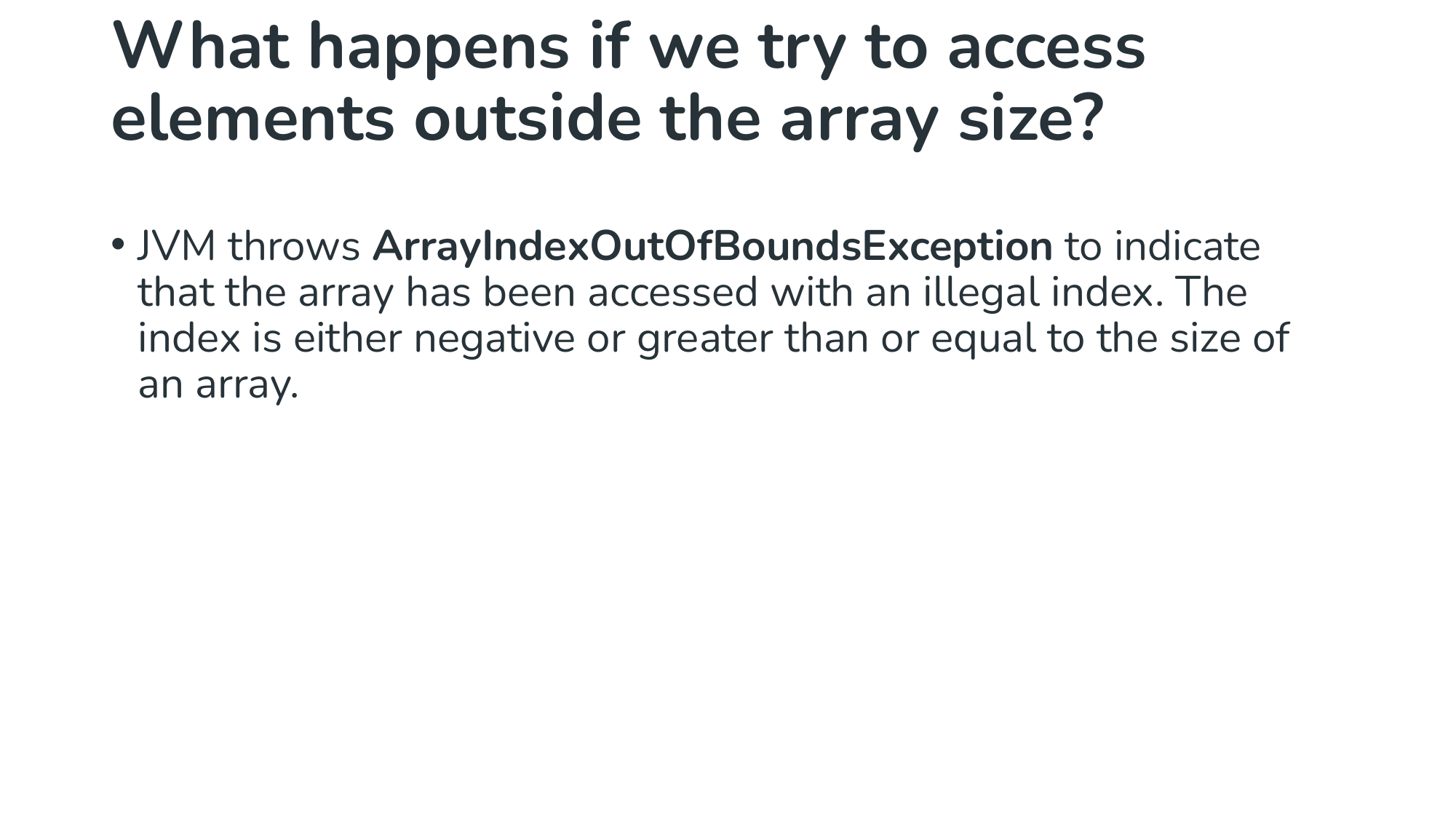

# What happens if we try to access elements outside the array size?
JVM throws ArrayIndexOutOfBoundsException to indicate that the array has been accessed with an illegal index. The index is either negative or greater than or equal to the size of an array.